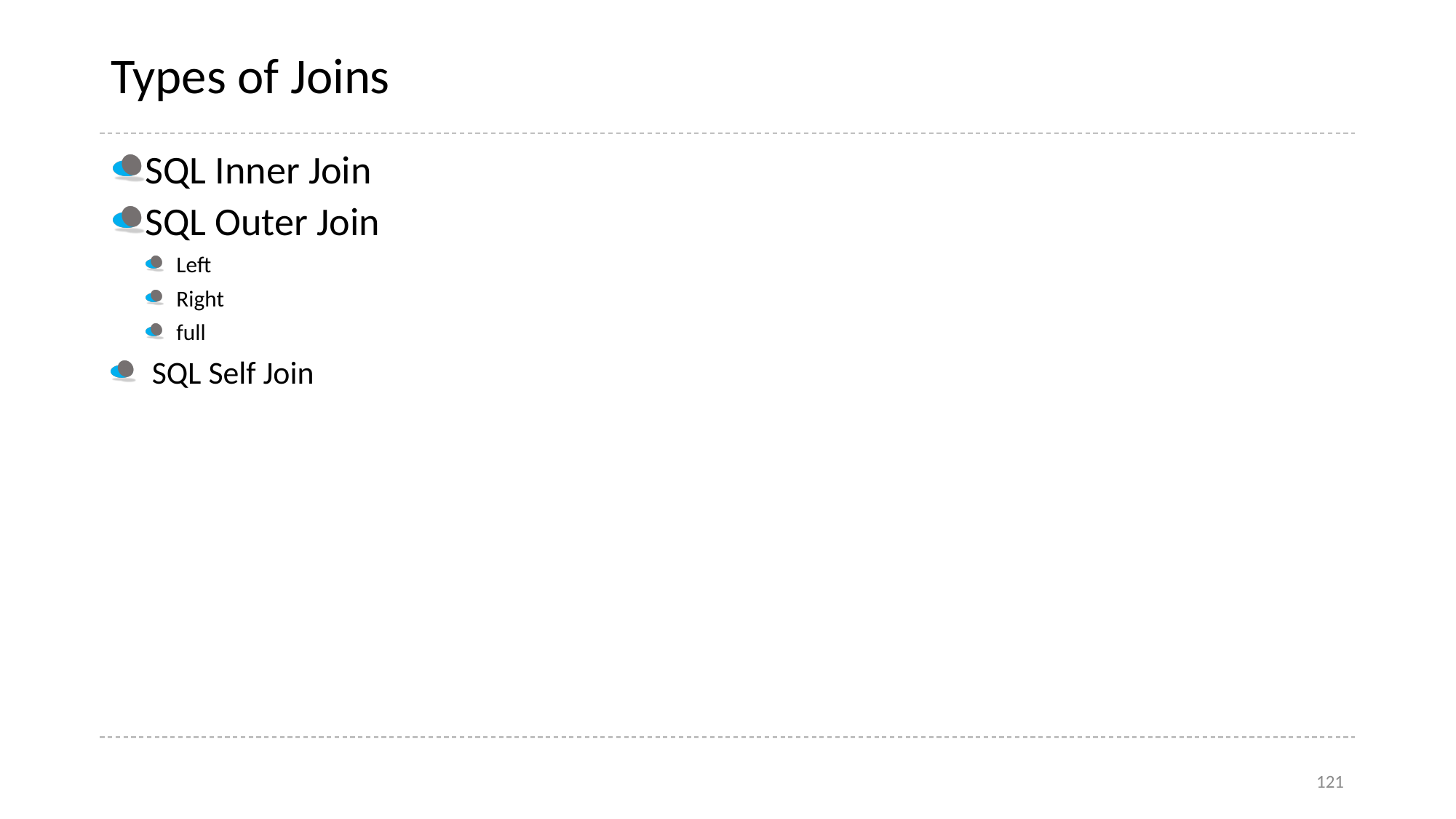

# Types of Joins
SQL Inner Join
SQL Outer Join
Left
Right
full
SQL Self Join

121